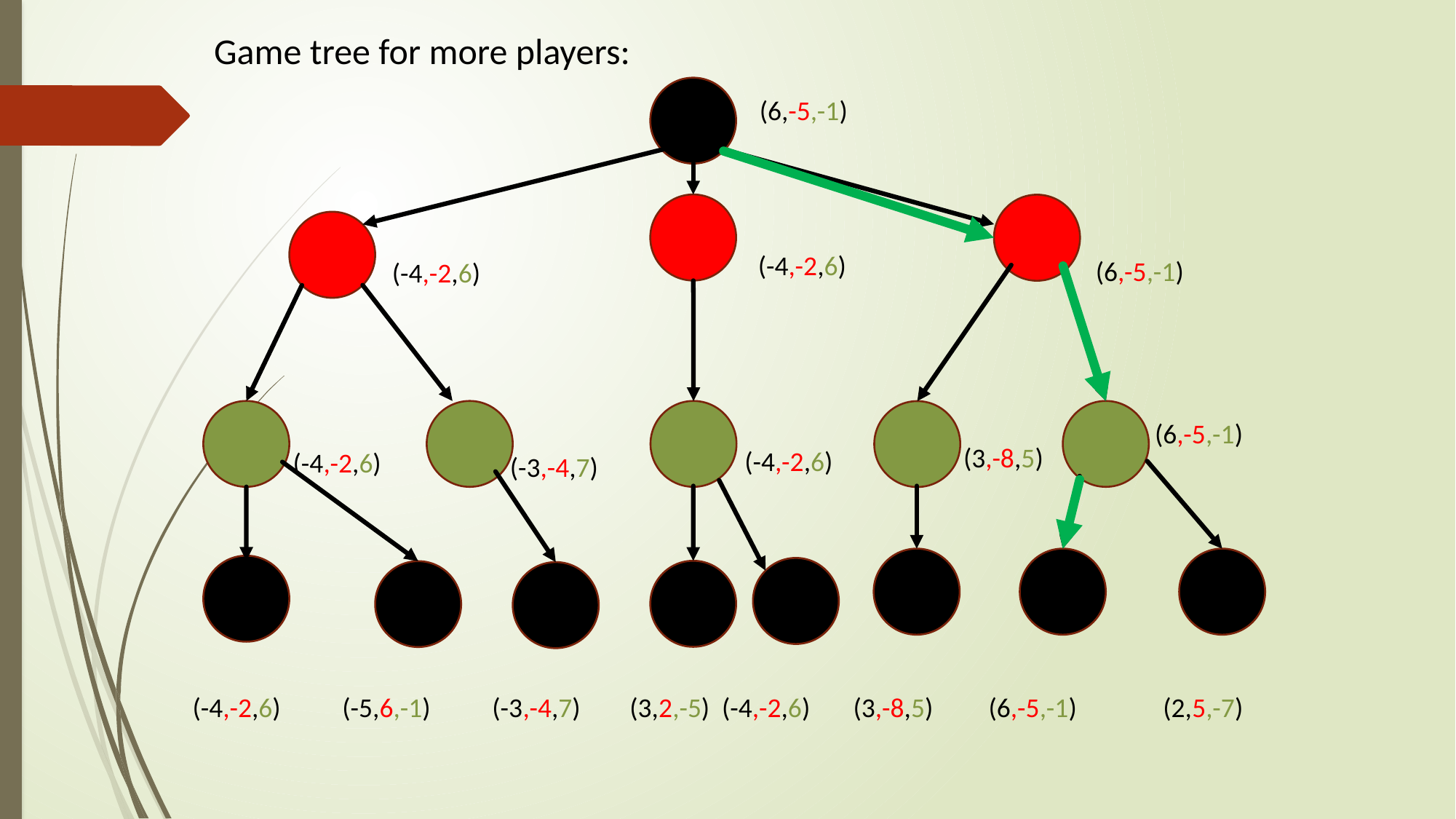

Game tree for more players:

(6,-5,-1)
(-4,-2,6)
(6,-5,-1)
(-4,-2,6)
(6,-5,-1)
(3,-8,5)
(-4,-2,6)
(-4,-2,6)
(-3,-4,7)

(-4,-2,6)          (-5,6,-1)          (-3,-4,7)        (3,2,-5)  (-4,-2,6)       (3,-8,5)         (6,-5,-1)              (2,5,-7)